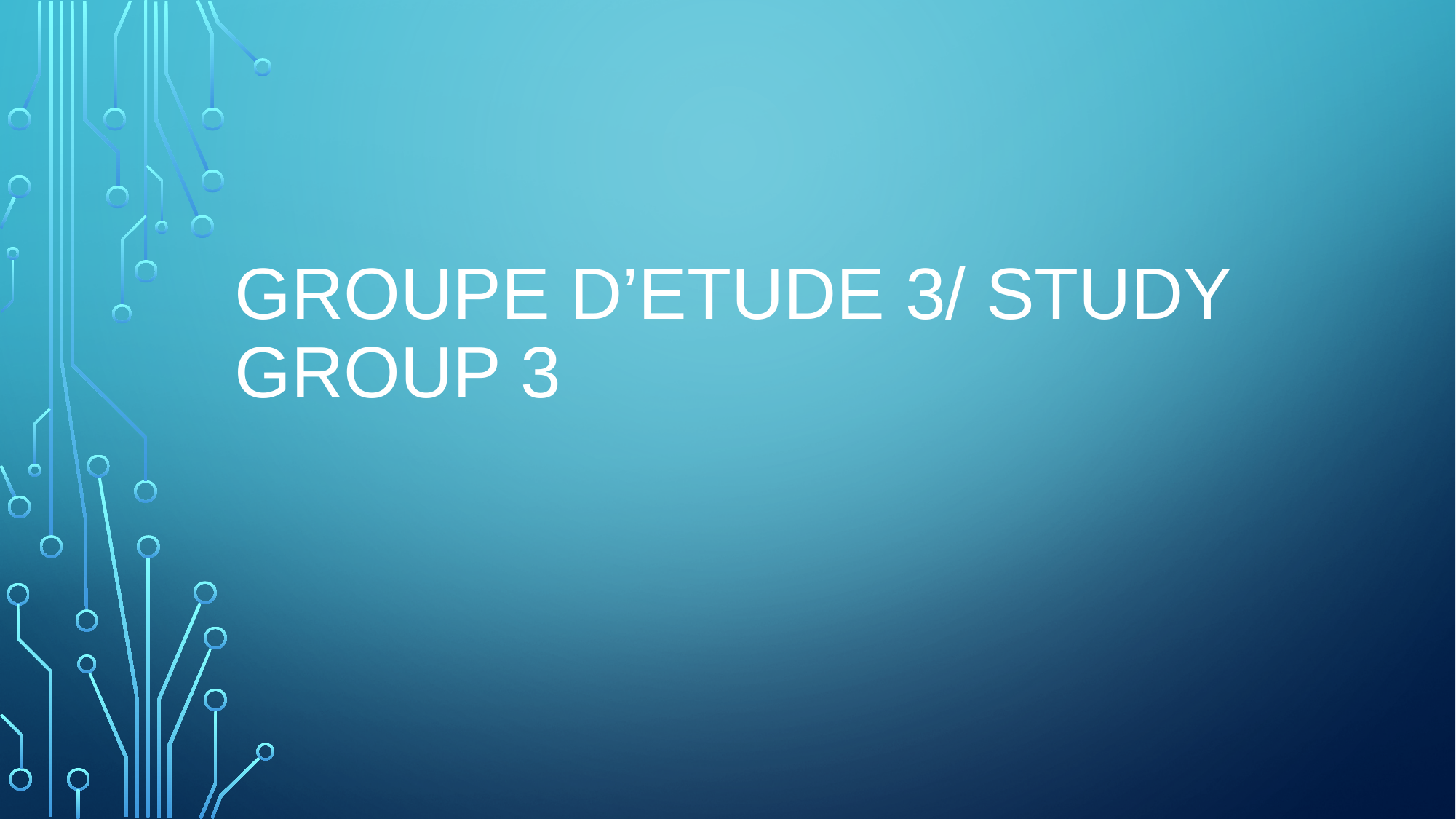

# Groupe d’etude 3/ study Group 3